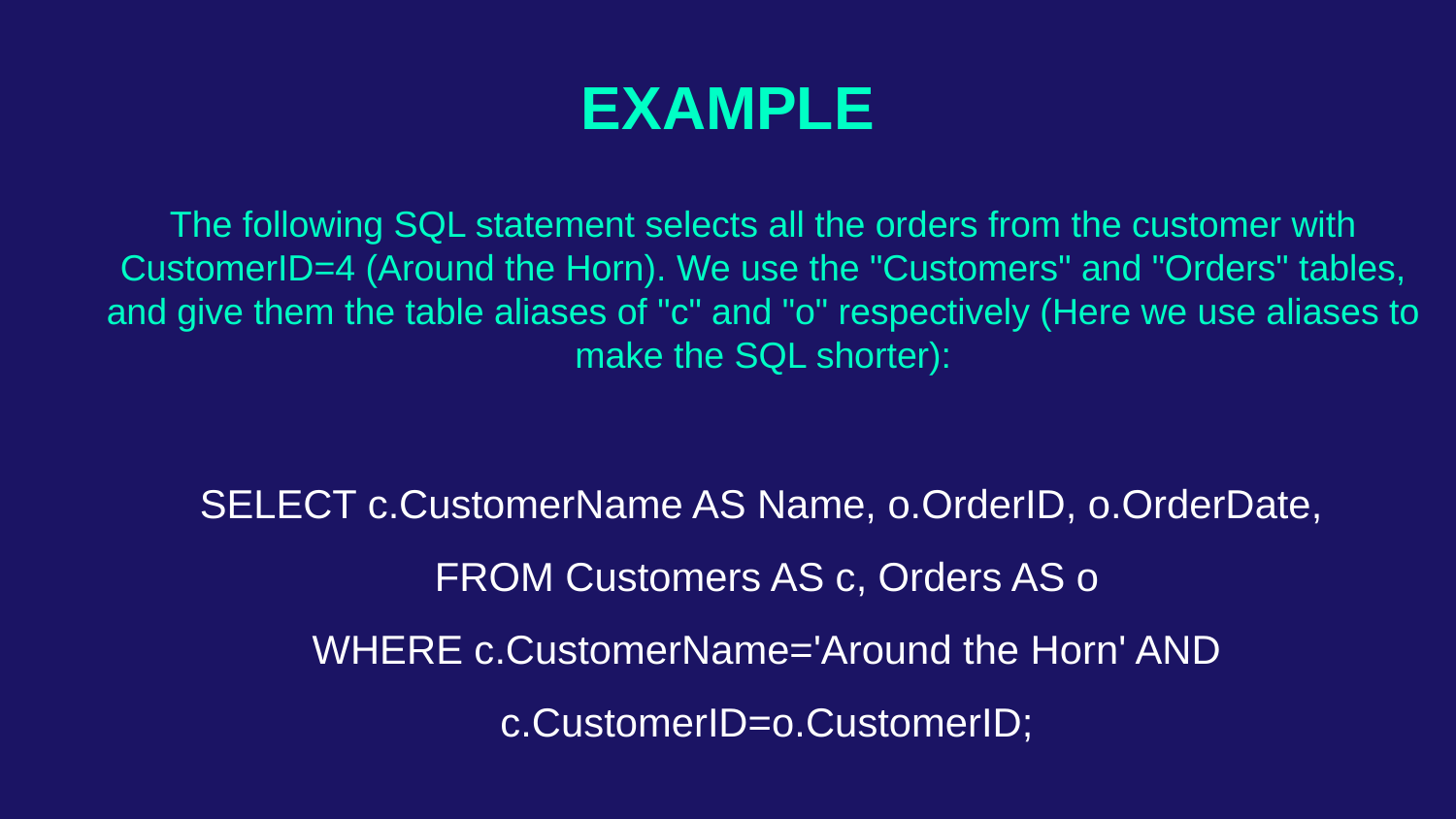

# EXAMPLE
The following SQL statement selects all the orders from the customer with CustomerID=4 (Around the Horn). We use the "Customers" and "Orders" tables, and give them the table aliases of "c" and "o" respectively (Here we use aliases to make the SQL shorter):
SELECT c.CustomerName AS Name, o.OrderID, o.OrderDate,
FROM Customers AS c, Orders AS o
WHERE c.CustomerName='Around the Horn' AND c.CustomerID=o.CustomerID;